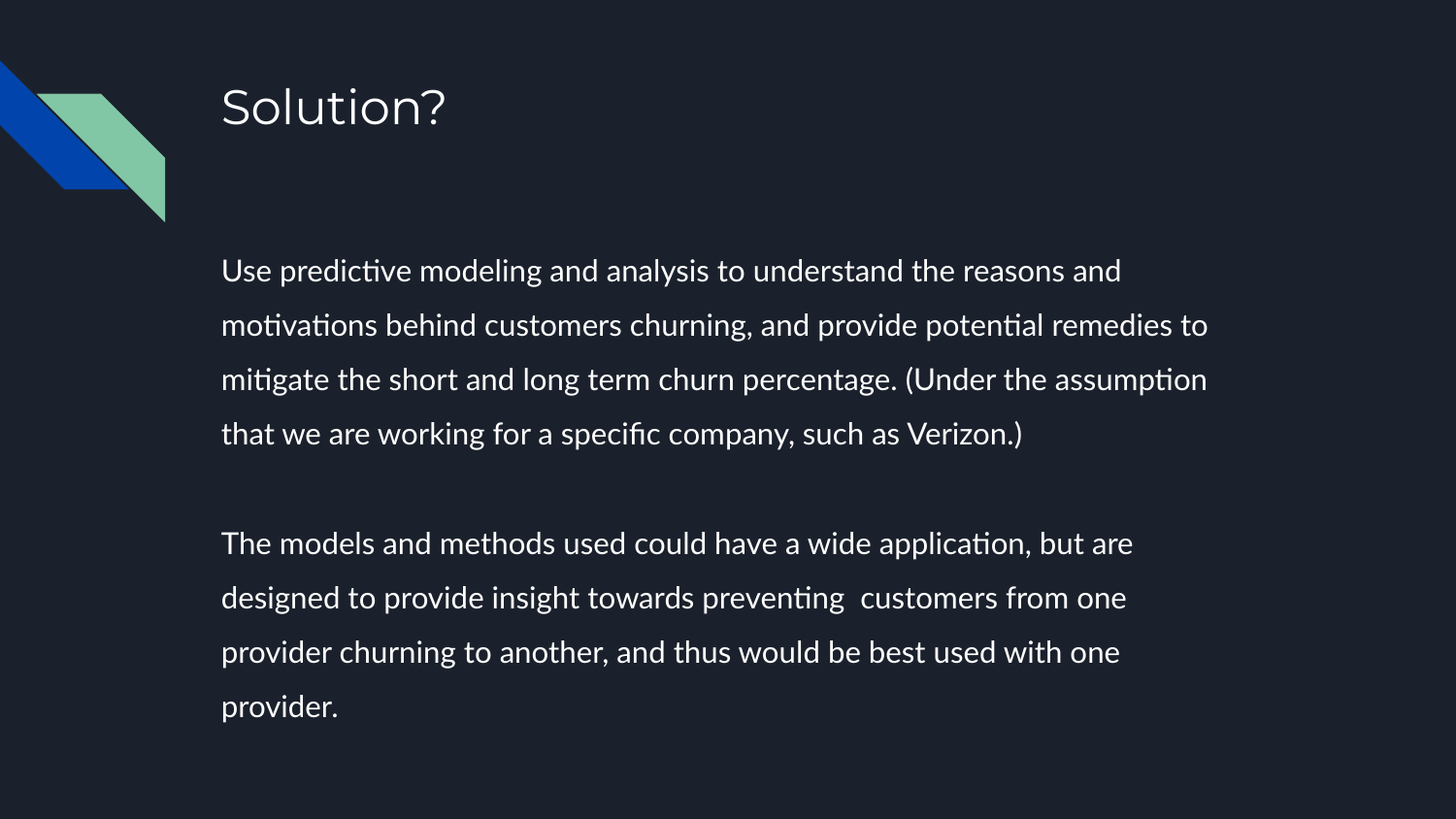

# Solution?
Use predictive modeling and analysis to understand the reasons and motivations behind customers churning, and provide potential remedies to mitigate the short and long term churn percentage. (Under the assumption that we are working for a specific company, such as Verizon.)

The models and methods used could have a wide application, but are designed to provide insight towards preventing  customers from one provider churning to another, and thus would be best used with one provider.